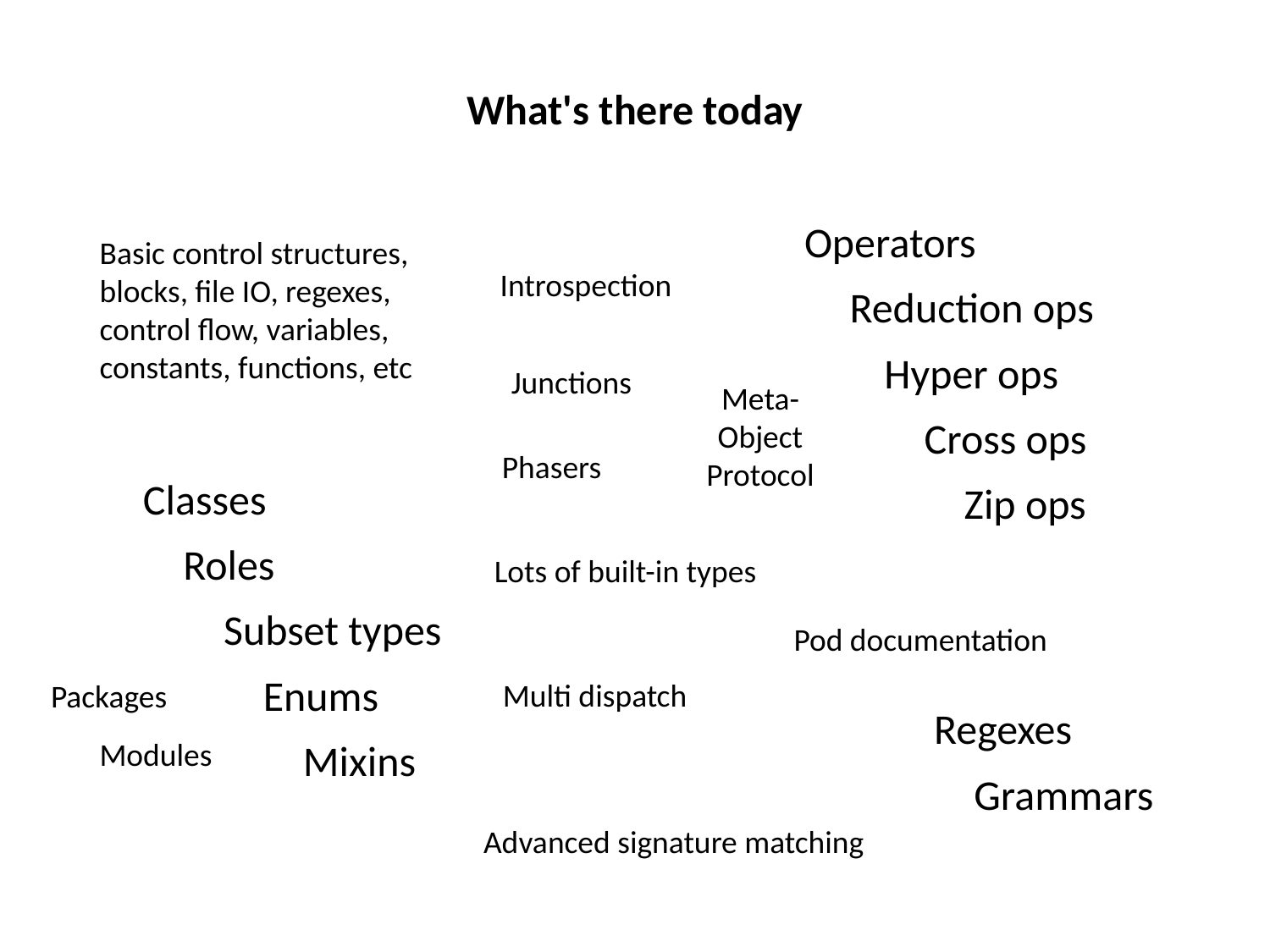

What's there today
Operators
Basic control structures,
blocks, file IO, regexes,
control flow, variables,
constants, functions, etc
Introspection
Reduction ops
Hyper ops
Junctions
Meta-
Object
Protocol
Cross ops
Phasers
Classes
Zip ops
Roles
Lots of built-in types
Subset types
Pod documentation
Enums
Multi dispatch
Packages
Regexes
Mixins
Modules
Grammars
Advanced signature matching